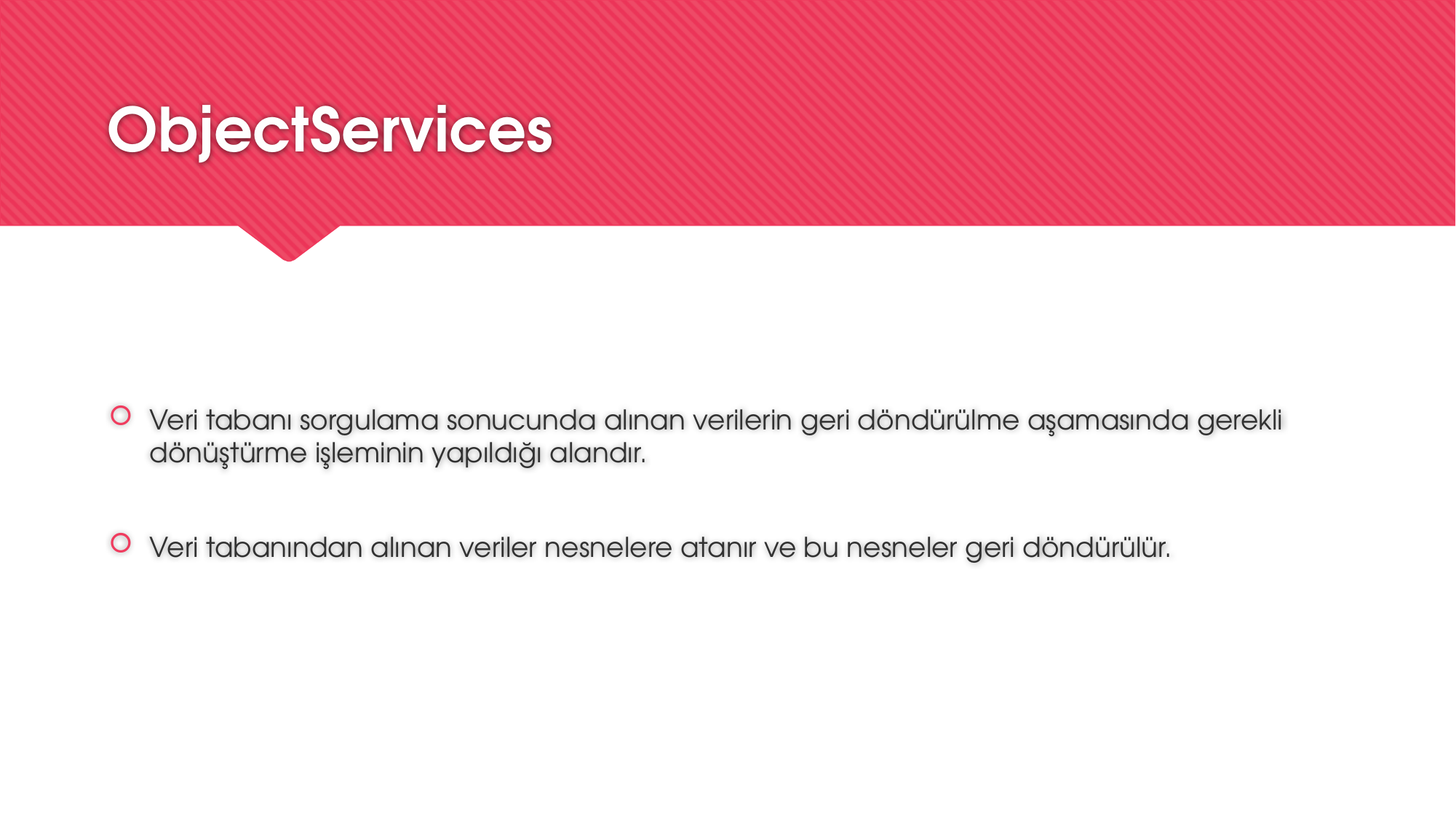

# ObjectServices
Veri tabanı sorgulama sonucunda alınan verilerin geri döndürülme aşamasında gerekli dönüştürme işleminin yapıldığı alandır.

Veri tabanından alınan veriler nesnelere atanır ve bu nesneler geri döndürülür.